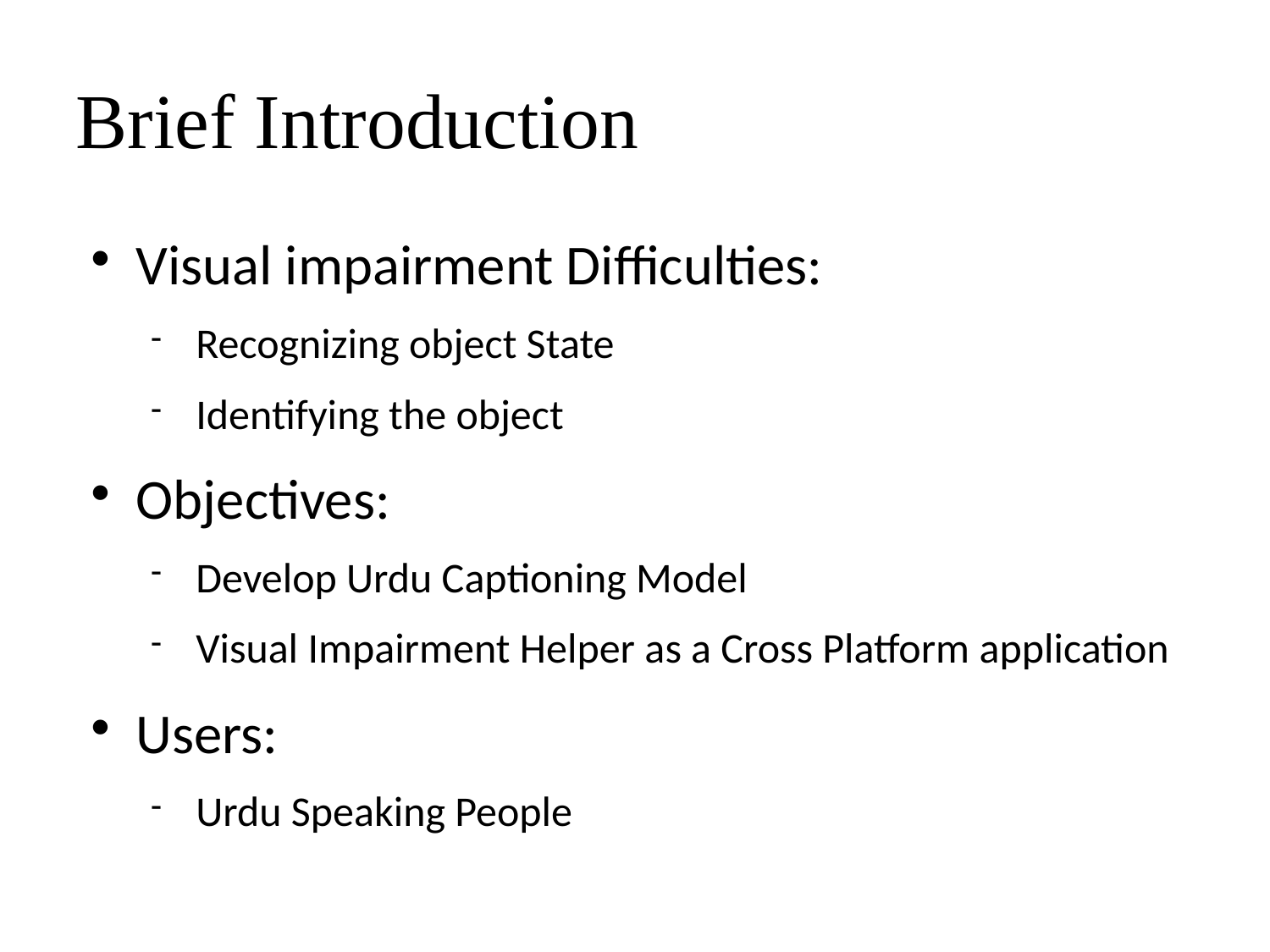

Brief Introduction
Visual impairment Difficulties:
Recognizing object State
Identifying the object
Objectives:
Develop Urdu Captioning Model
Visual Impairment Helper as a Cross Platform application
Users:
Urdu Speaking People